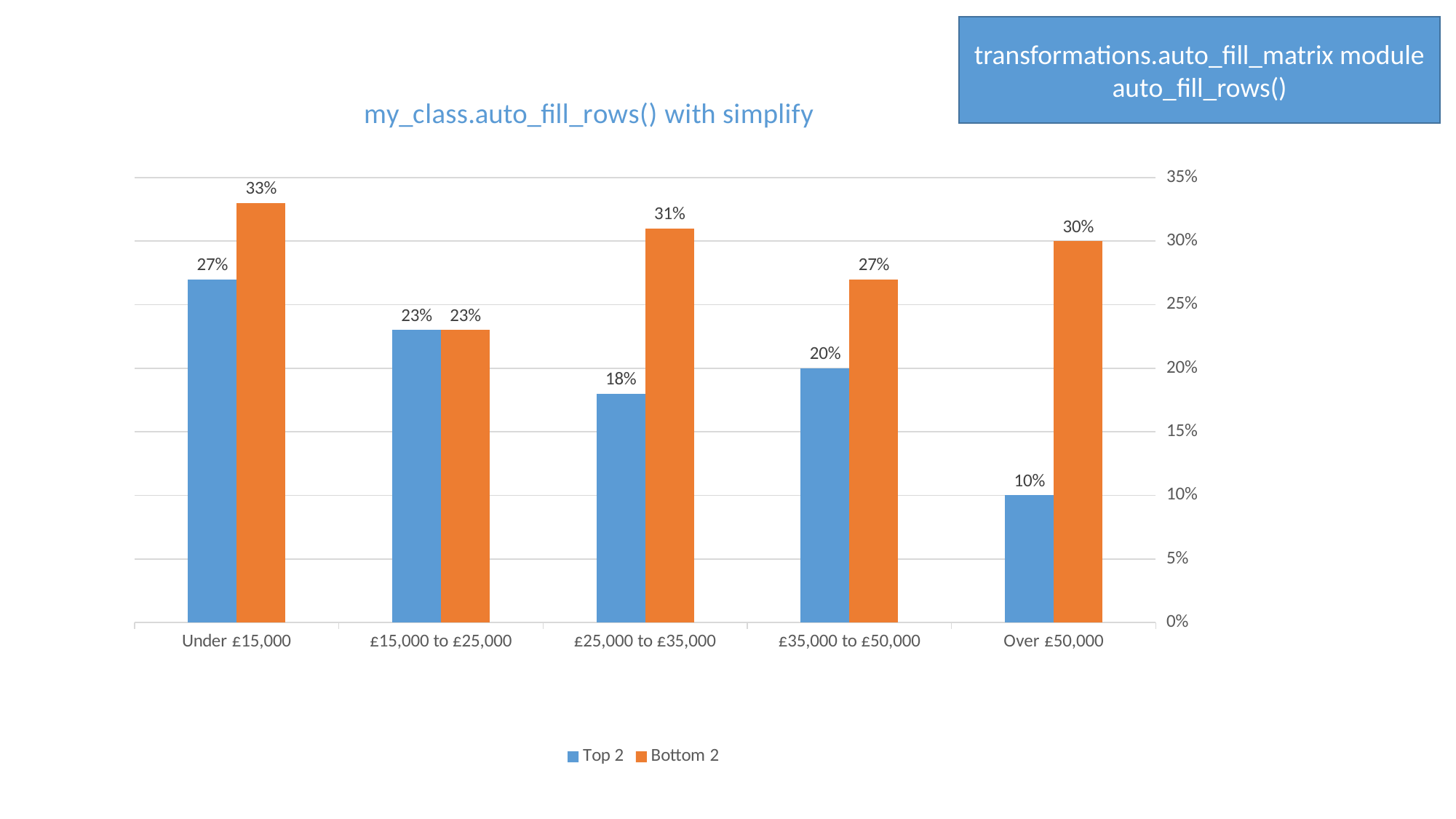

transformations.auto_fill_matrix module
auto_fill_rows()

### Chart: my_class.auto_fill_rows() with simplify

| Category | Top 2 | Bottom 2 |
|---|---|---|
| Under £15,000 | 0.27 | 0.33 |
| £15,000 to £25,000 | 0.23 | 0.23 |
| £25,000 to £35,000 | 0.18 | 0.31 |
| £35,000 to £50,000 | 0.2 | 0.27 |
| Over £50,000 | 0.1 | 0.3 |